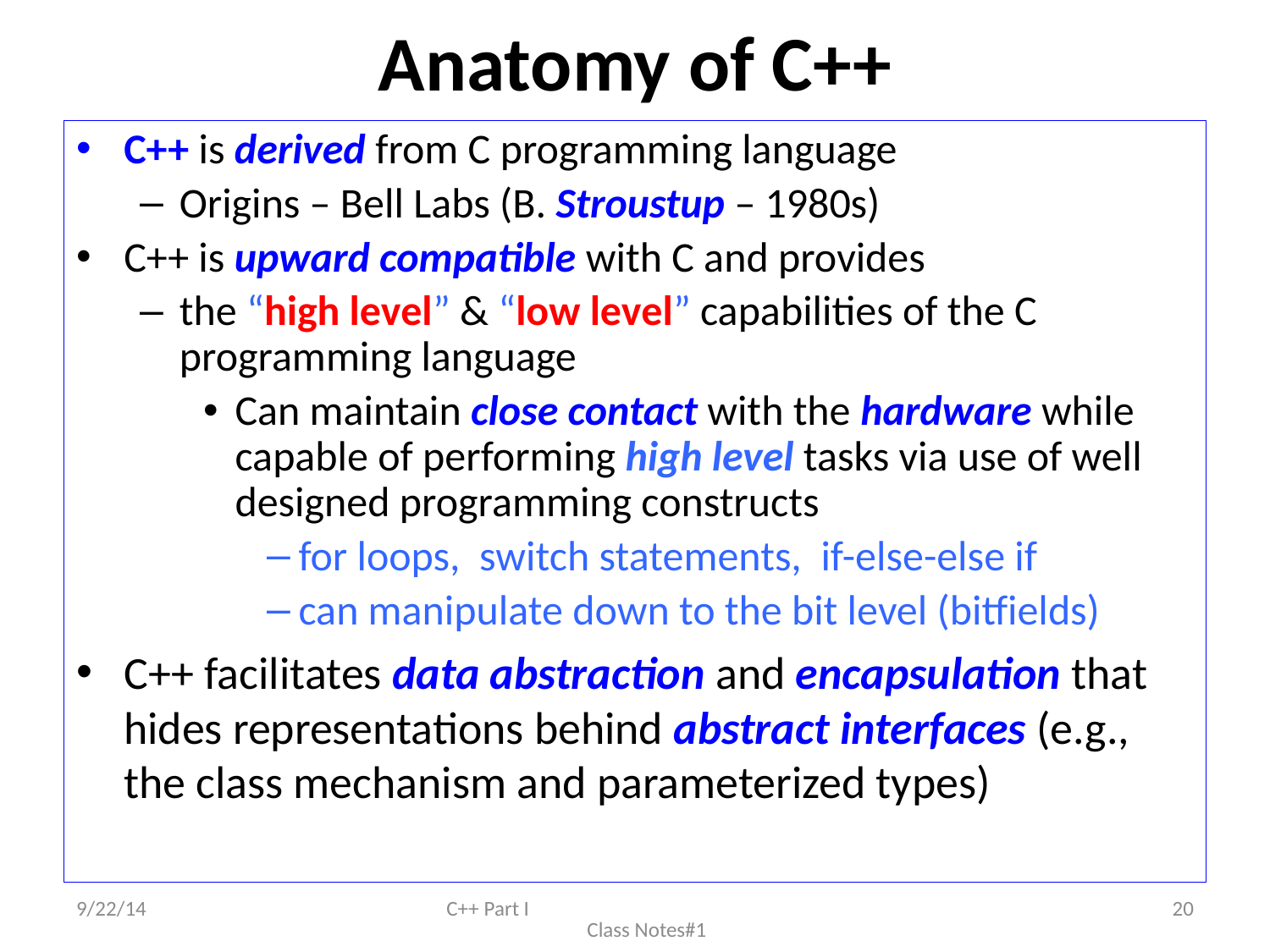

# Anatomy of C++
C++ is derived from C programming language
Origins – Bell Labs (B. Stroustup – 1980s)
C++ is upward compatible with C and provides
the “high level” & “low level” capabilities of the C programming language
Can maintain close contact with the hardware while capable of performing high level tasks via use of well designed programming constructs
for loops,  switch statements,  if-else-else if
can manipulate down to the bit level (bitfields)
C++ facilitates data abstraction and encapsulation that hides representations behind abstract interfaces (e.g., the class mechanism and parameterized types)

9/22/14
C++ Part I                                                                                         Class Notes#1
20